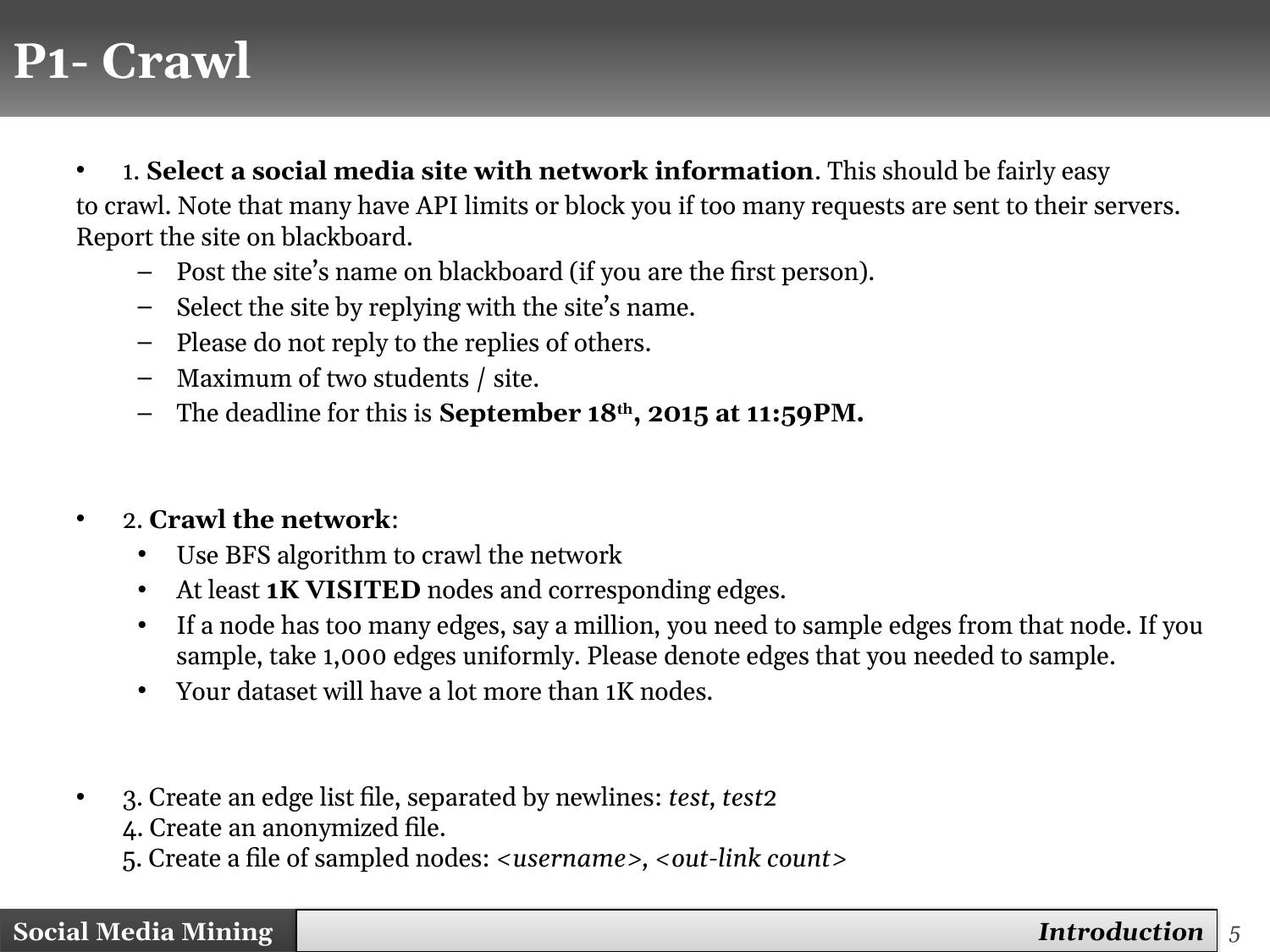

# P1- Crawl
1. Select a social media site with network information. This should be fairly easy
to crawl. Note that many have API limits or block you if too many requests are sent to their servers. Report the site on blackboard.
Post the site’s name on blackboard (if you are the first person).
Select the site by replying with the site’s name.
Please do not reply to the replies of others.
Maximum of two students / site.
The deadline for this is September 18th, 2015 at 11:59PM.

2. Crawl the network:
Use BFS algorithm to crawl the network
At least 1K VISITED nodes and corresponding edges.
If a node has too many edges, say a million, you need to sample edges from that node. If you sample, take 1,000 edges uniformly. Please denote edges that you needed to sample.
Your dataset will have a lot more than 1K nodes.

3. Create an edge list file, separated by newlines: test, test2
4. Create an anonymized file.
5. Create a file of sampled nodes: <username>, <out-link count>